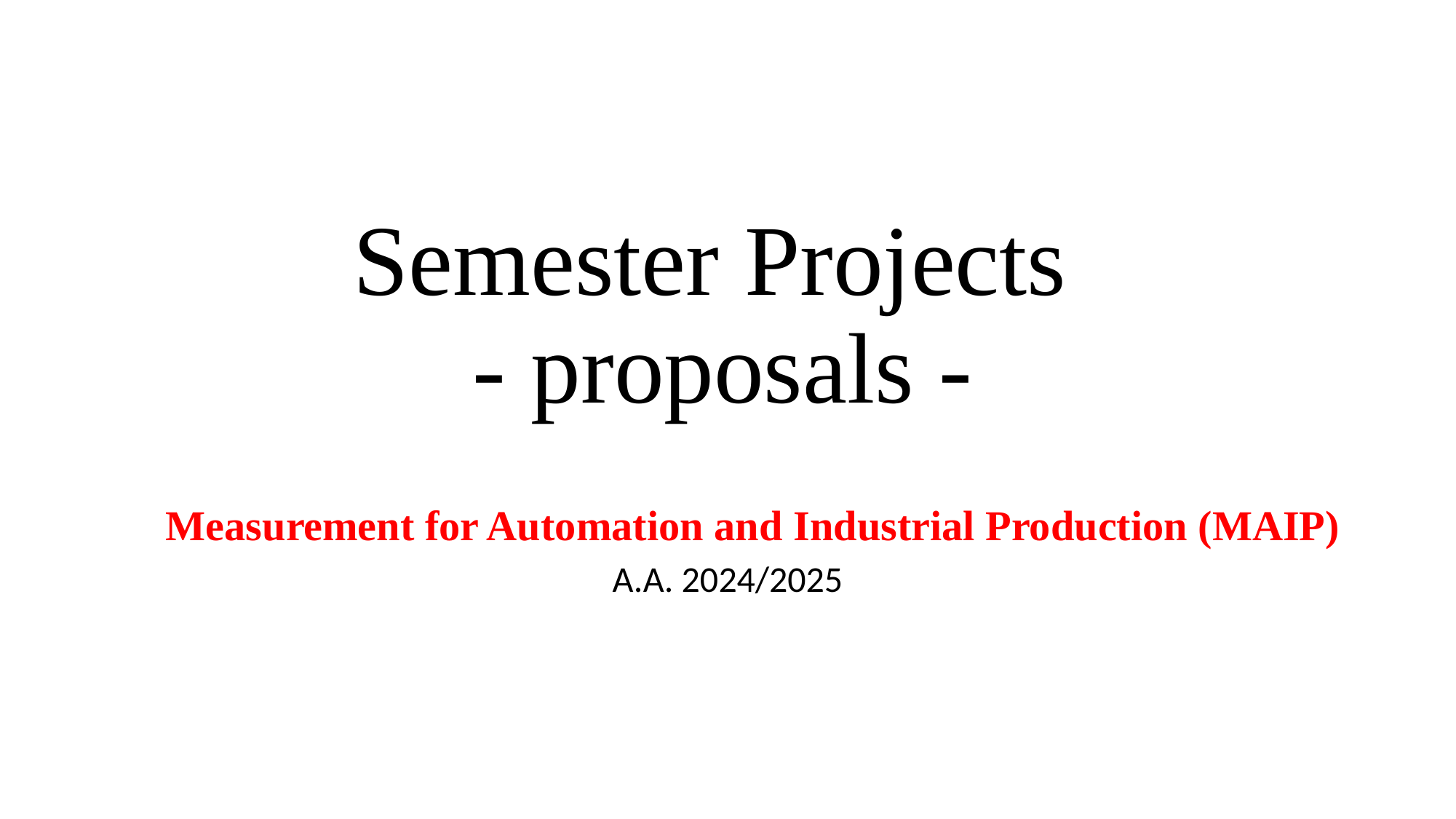

# Semester Projects - proposals -
Measurement for Automation and Industrial Production (MAIP)
A.A. 2024/2025